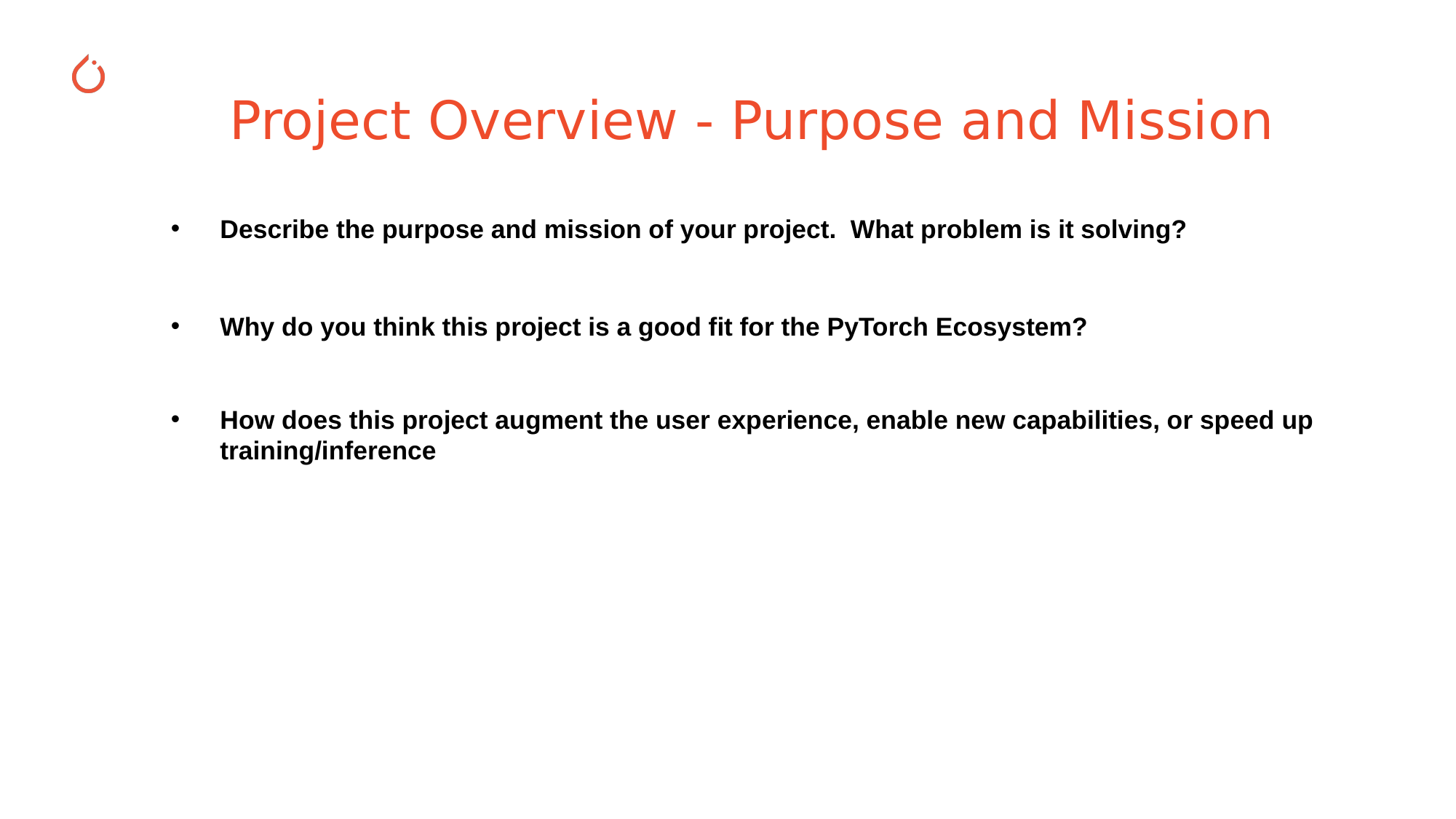

# Project Overview - Purpose and Mission

Describe the purpose and mission of your project.  What problem is it solving?

Why do you think this project is a good fit for the PyTorch Ecosystem?

How does this project augment the user experience, enable new capabilities, or speed up training/inference